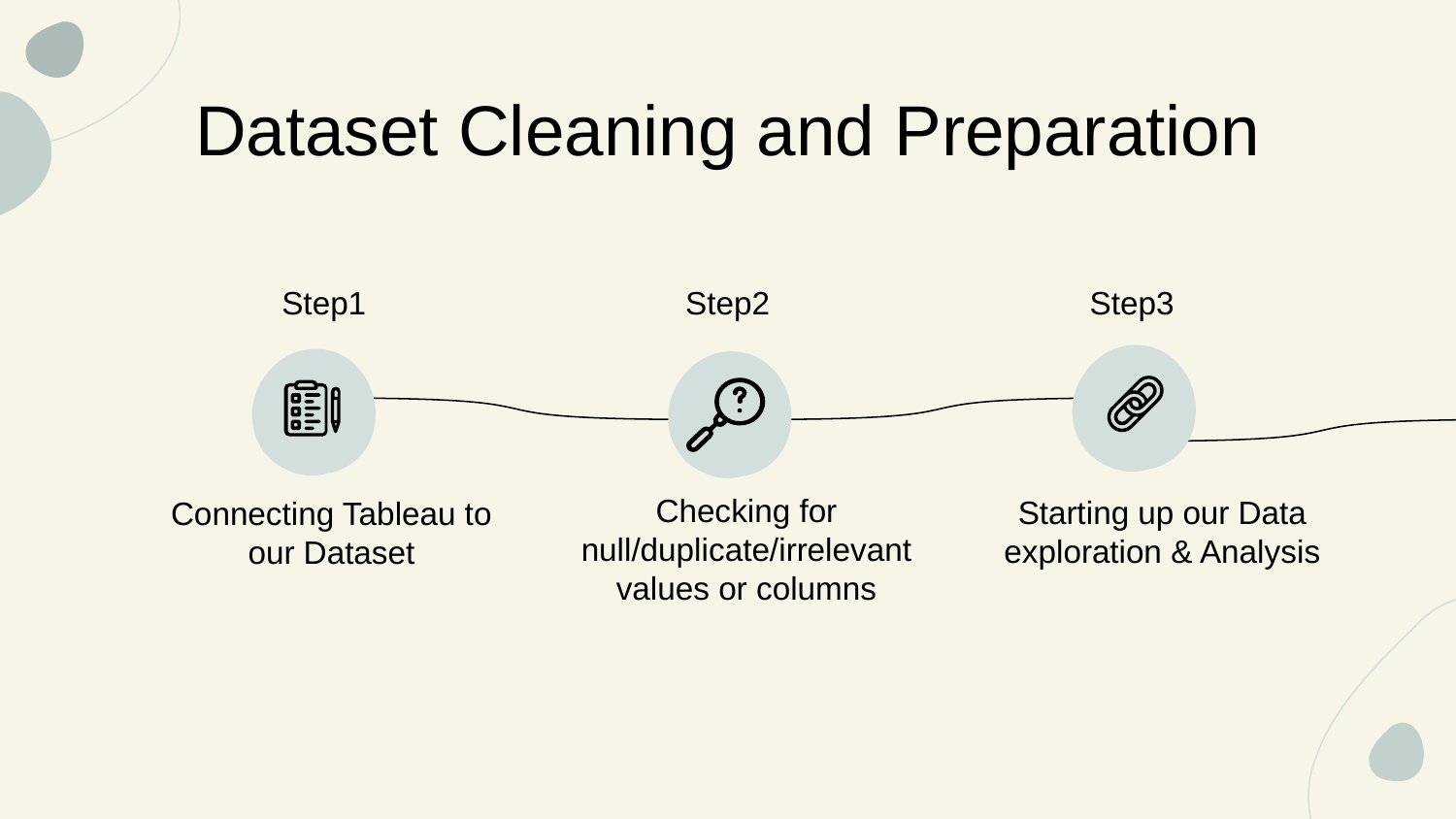

# Dataset Cleaning and Preparation
Step1
Step2
Step3

Checking for null/duplicate/irrelevant values or columns
Starting up our Data exploration & Analysis
Connecting Tableau to our Dataset